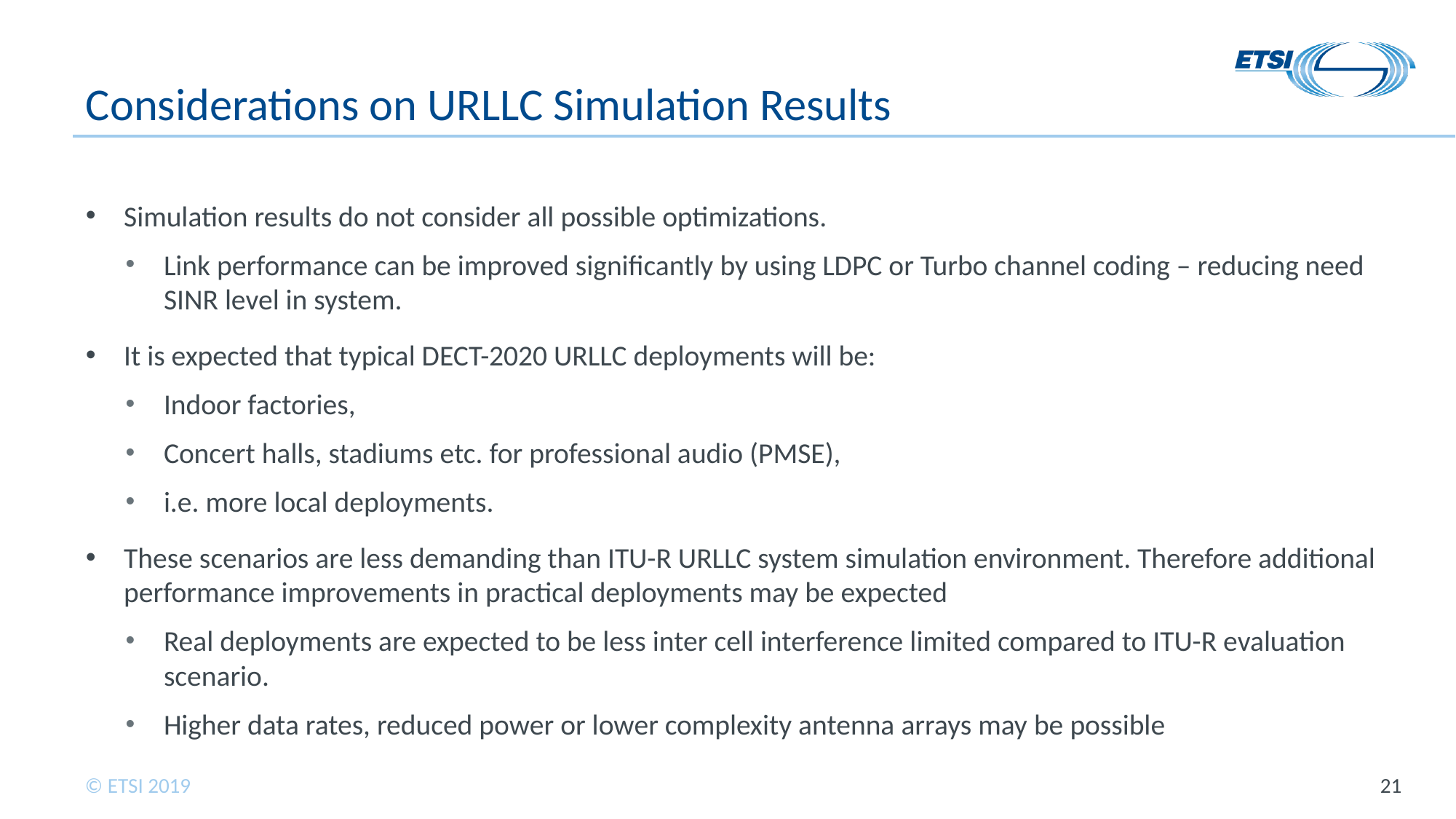

# Considerations on URLLC Simulation Results
Simulation results do not consider all possible optimizations.
Link performance can be improved significantly by using LDPC or Turbo channel coding – reducing need SINR level in system.
It is expected that typical DECT-2020 URLLC deployments will be:
Indoor factories,
Concert halls, stadiums etc. for professional audio (PMSE),
i.e. more local deployments.
These scenarios are less demanding than ITU-R URLLC system simulation environment. Therefore additional performance improvements in practical deployments may be expected
Real deployments are expected to be less inter cell interference limited compared to ITU-R evaluation scenario.
Higher data rates, reduced power or lower complexity antenna arrays may be possible